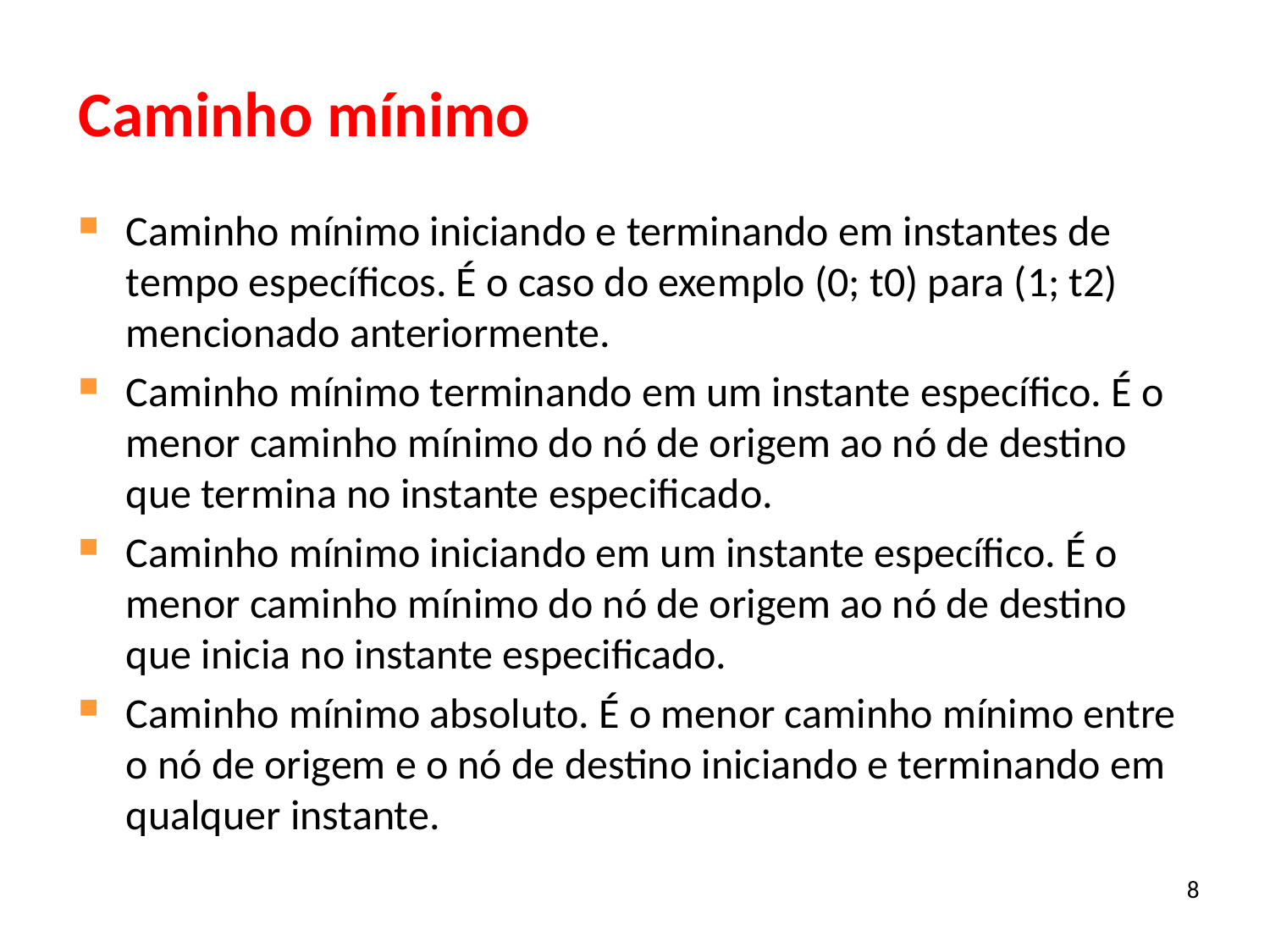

# Caminho mínimo
Caminho mínimo iniciando e terminando em instantes de tempo específicos. É o caso do exemplo (0; t0) para (1; t2) mencionado anteriormente.
Caminho mínimo terminando em um instante específico. É o menor caminho mínimo do nó de origem ao nó de destino que termina no instante especificado.
Caminho mínimo iniciando em um instante específico. É o menor caminho mínimo do nó de origem ao nó de destino que inicia no instante especificado.
Caminho mínimo absoluto. É o menor caminho mínimo entre o nó de origem e o nó de destino iniciando e terminando em qualquer instante.
8